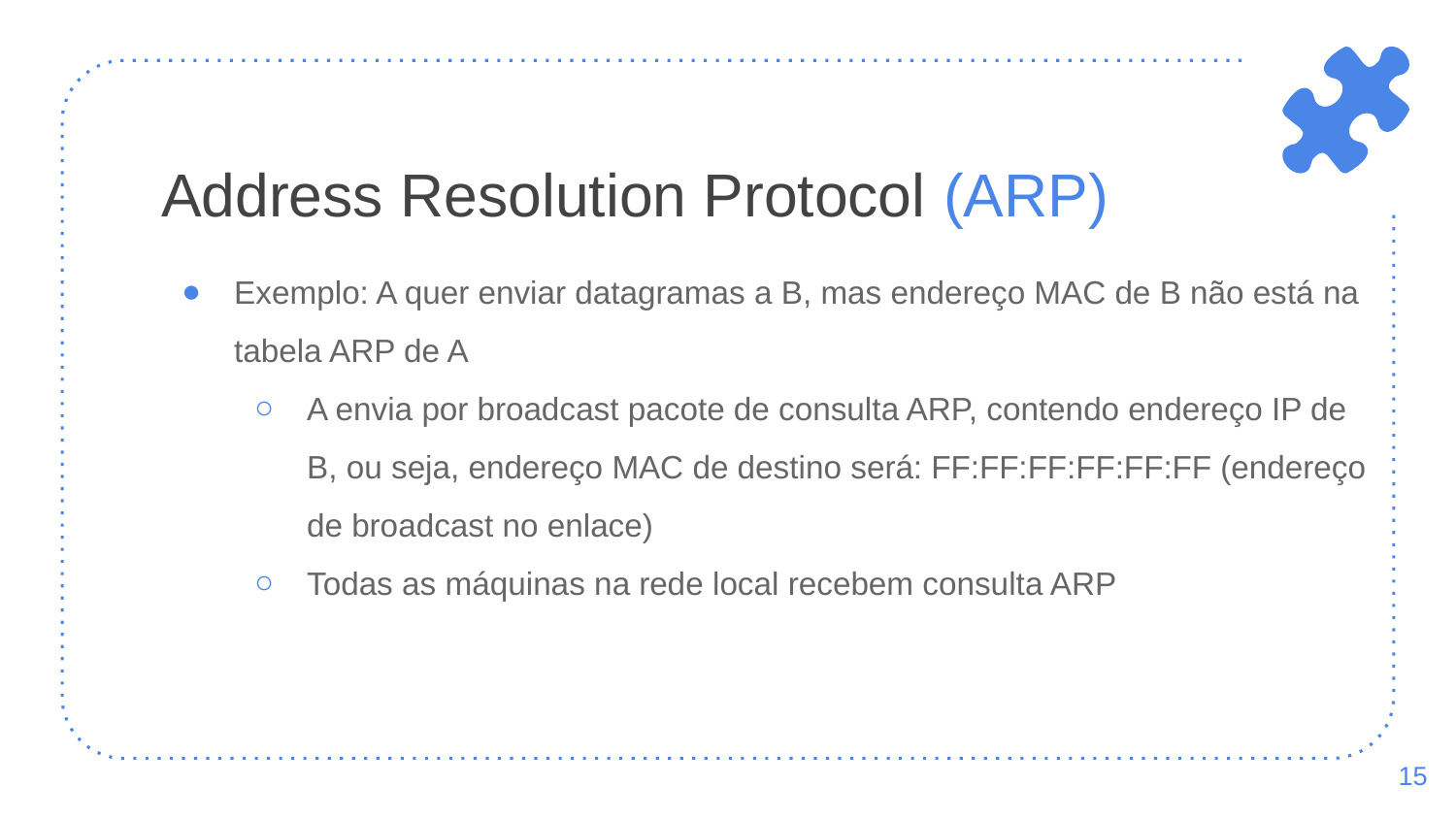

# Address Resolution Protocol (ARP)
Exemplo: A quer enviar datagramas a B, mas endereço MAC de B não está na tabela ARP de A
A envia por broadcast pacote de consulta ARP, contendo endereço IP de B, ou seja, endereço MAC de destino será: FF:FF:FF:FF:FF:FF (endereço de broadcast no enlace)
Todas as máquinas na rede local recebem consulta ARP
15